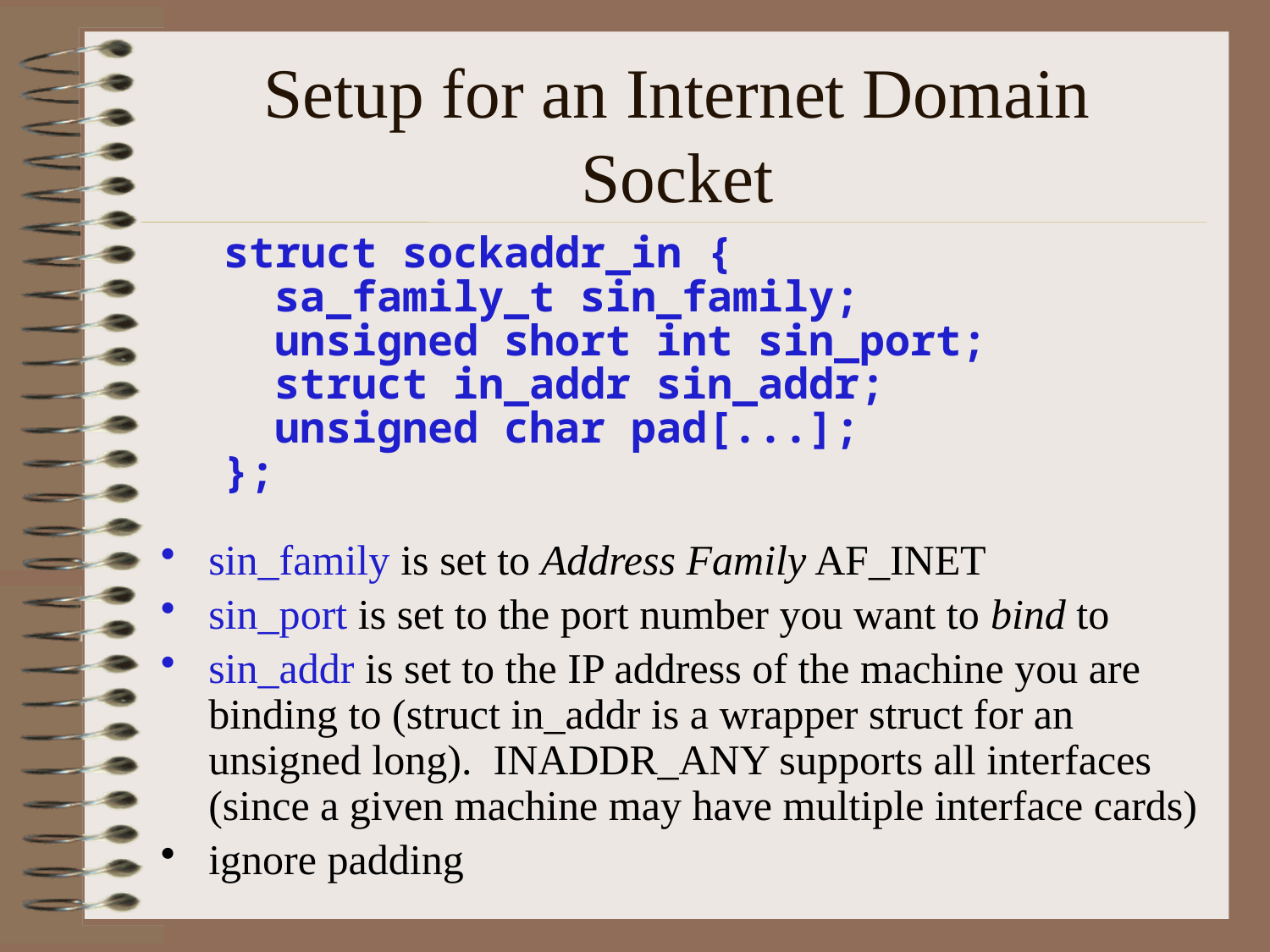

# Setup for an Internet Domain Socket
struct sockaddr_in {
  sa_family_t sin_family;
  unsigned short int sin_port;
  struct in_addr sin_addr;
  unsigned char pad[...];
};
sin_family is set to Address Family AF_INET
sin_port is set to the port number you want to bind to
sin_addr is set to the IP address of the machine you are binding to (struct in_addr is a wrapper struct for an unsigned long).  INADDR_ANY supports all interfaces (since a given machine may have multiple interface cards)
ignore padding